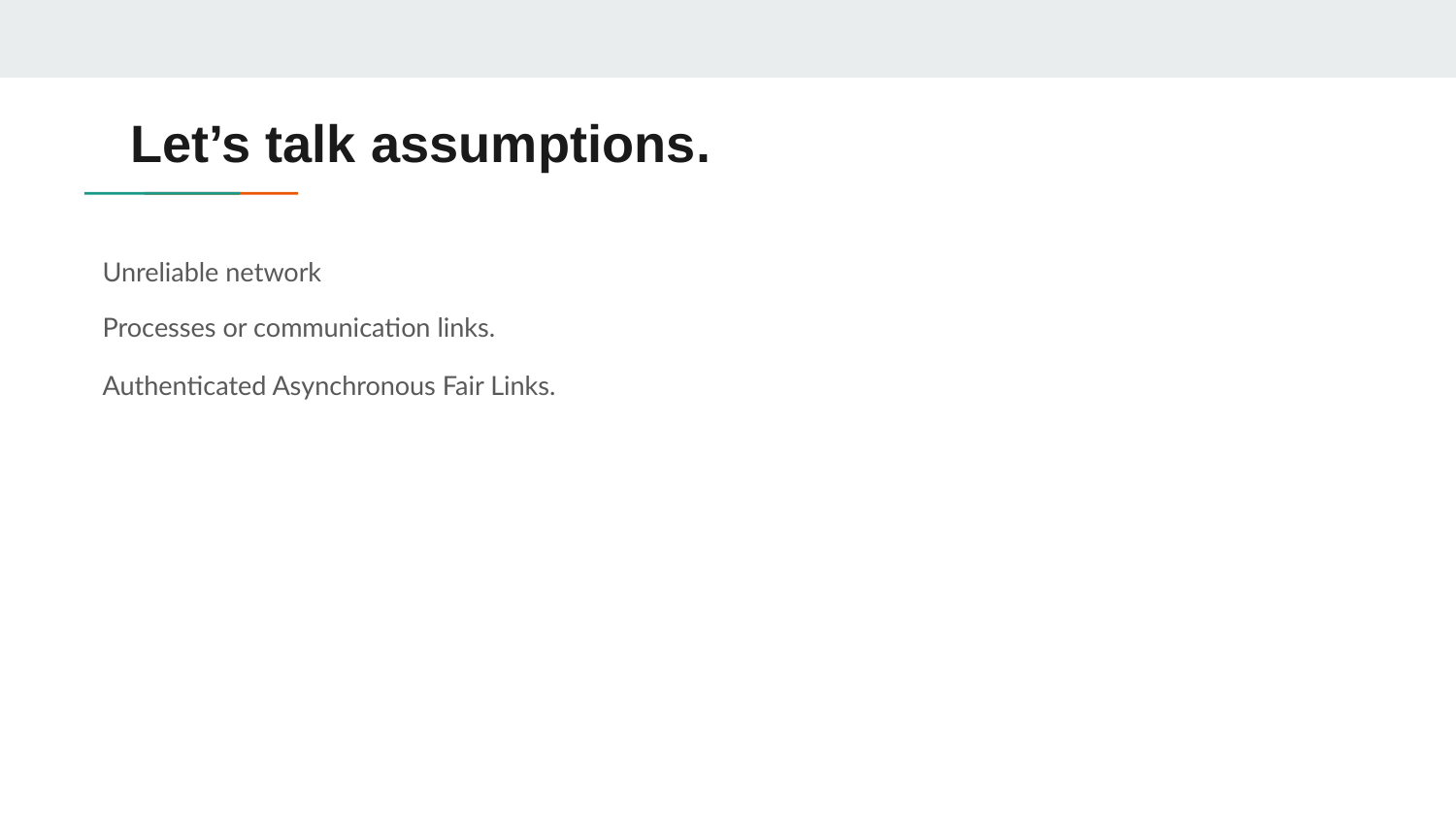

# Let’s talk assumptions.
Unreliable network
Processes or communication links.
Authenticated Asynchronous Fair Links.